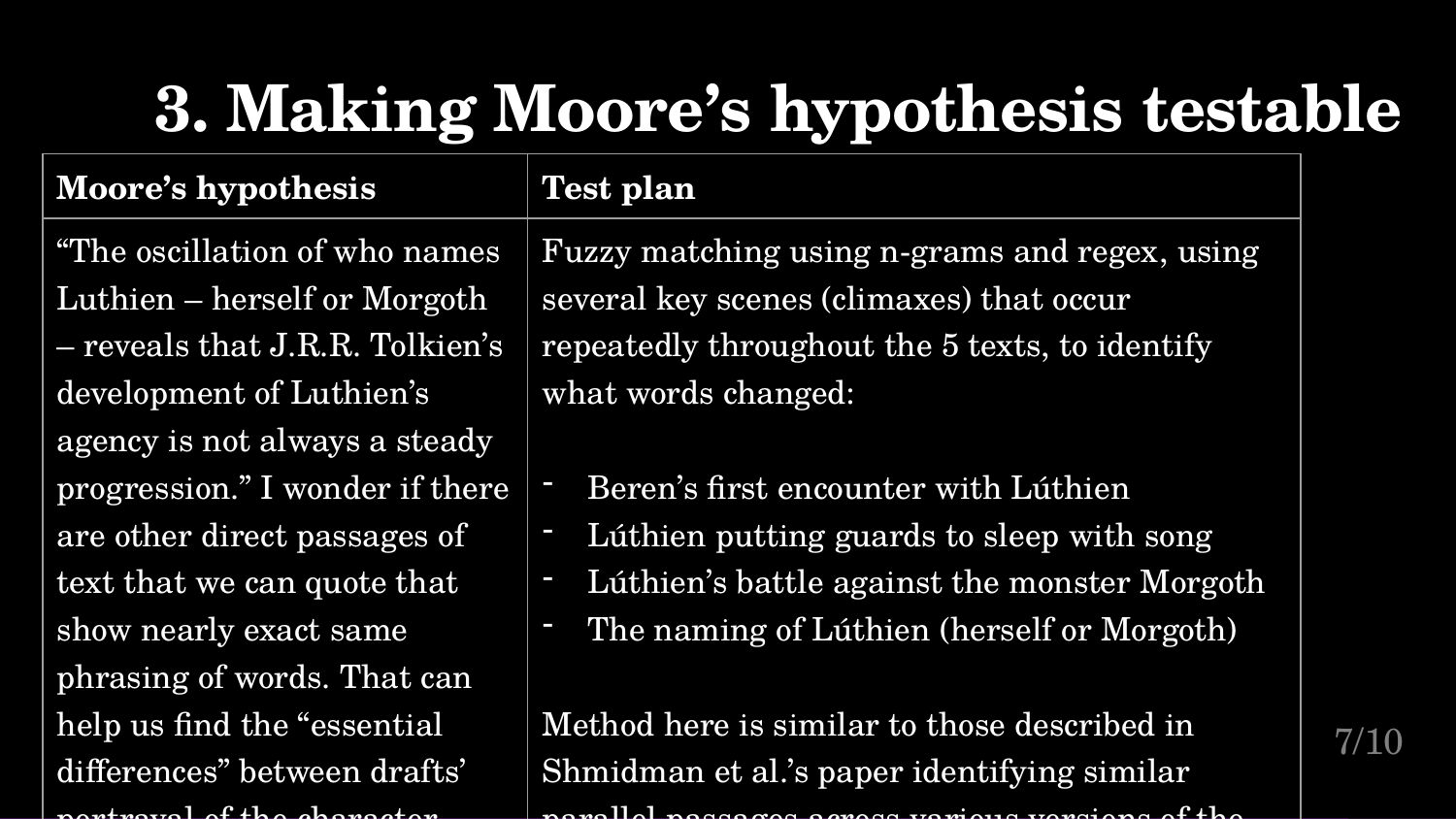

# 3. Making Moore’s hypothesis testable
| Moore’s hypothesis | Test plan |
| --- | --- |
| “The oscillation of who names Luthien – herself or Morgoth – reveals that J.R.R. Tolkien’s development of Luthien’s agency is not always a steady progression.” I wonder if there are other direct passages of text that we can quote that show nearly exact same phrasing of words. That can help us find the “essential differences” between drafts’ portrayal of the character, aside from song and dance alone. | Fuzzy matching using n-grams and regex, using several key scenes (climaxes) that occur repeatedly throughout the 5 texts, to identify what words changed: Beren’s first encounter with Lúthien Lúthien putting guards to sleep with song Lúthien’s battle against the monster Morgoth The naming of Lúthien (herself or Morgoth) Method here is similar to those described in Shmidman et al.’s paper identifying similar parallel passages across various versions of the Talmud [2]. |
7/10